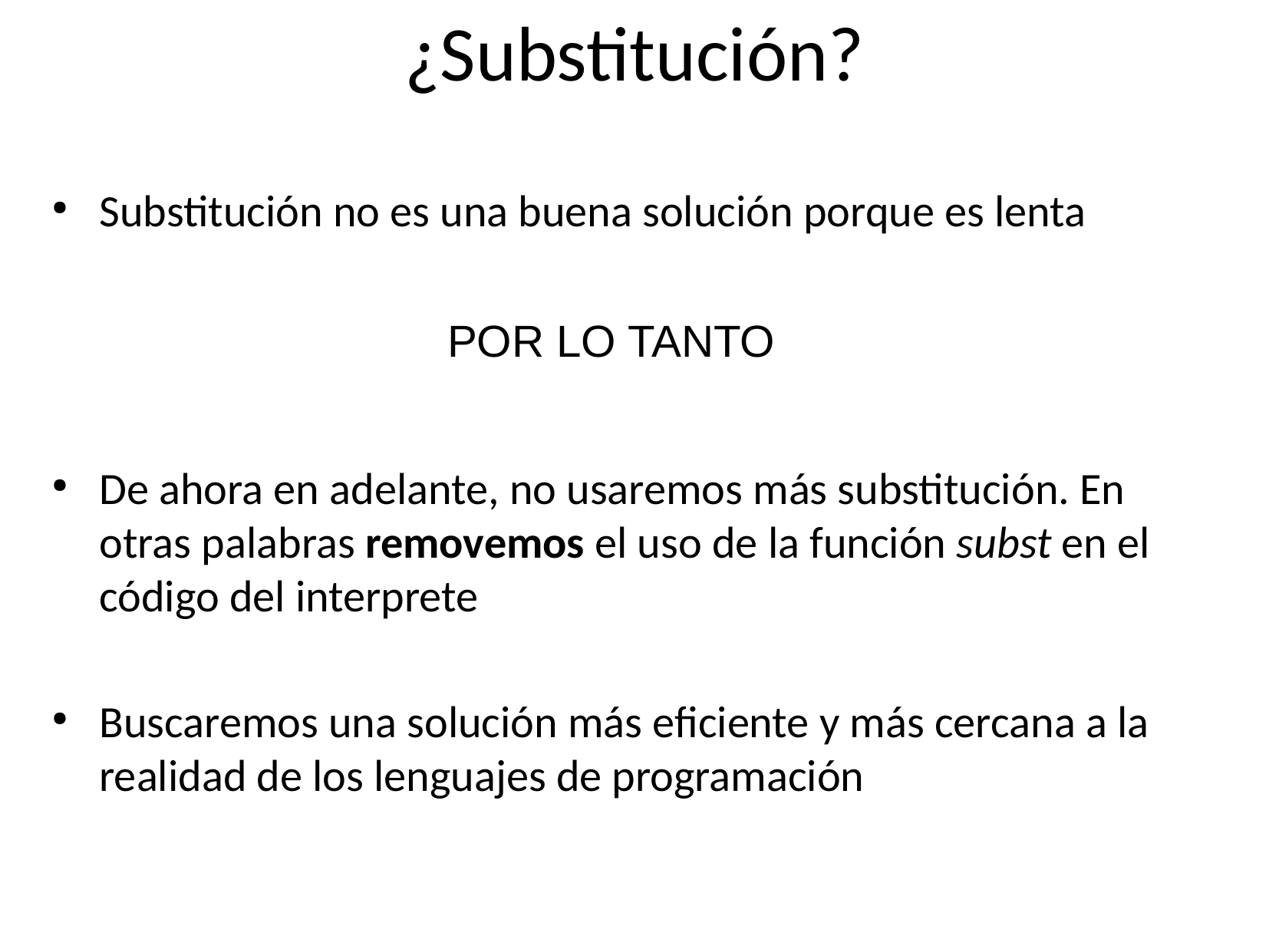

¿Substitución?
Substitución no es una buena solución porque es lenta

POR LO TANTO

De ahora en adelante, no usaremos más substitución. En otras palabras removemos el uso de la función subst en el código del interprete

Buscaremos una solución más eficiente y más cercana a la realidad de los lenguajes de programación